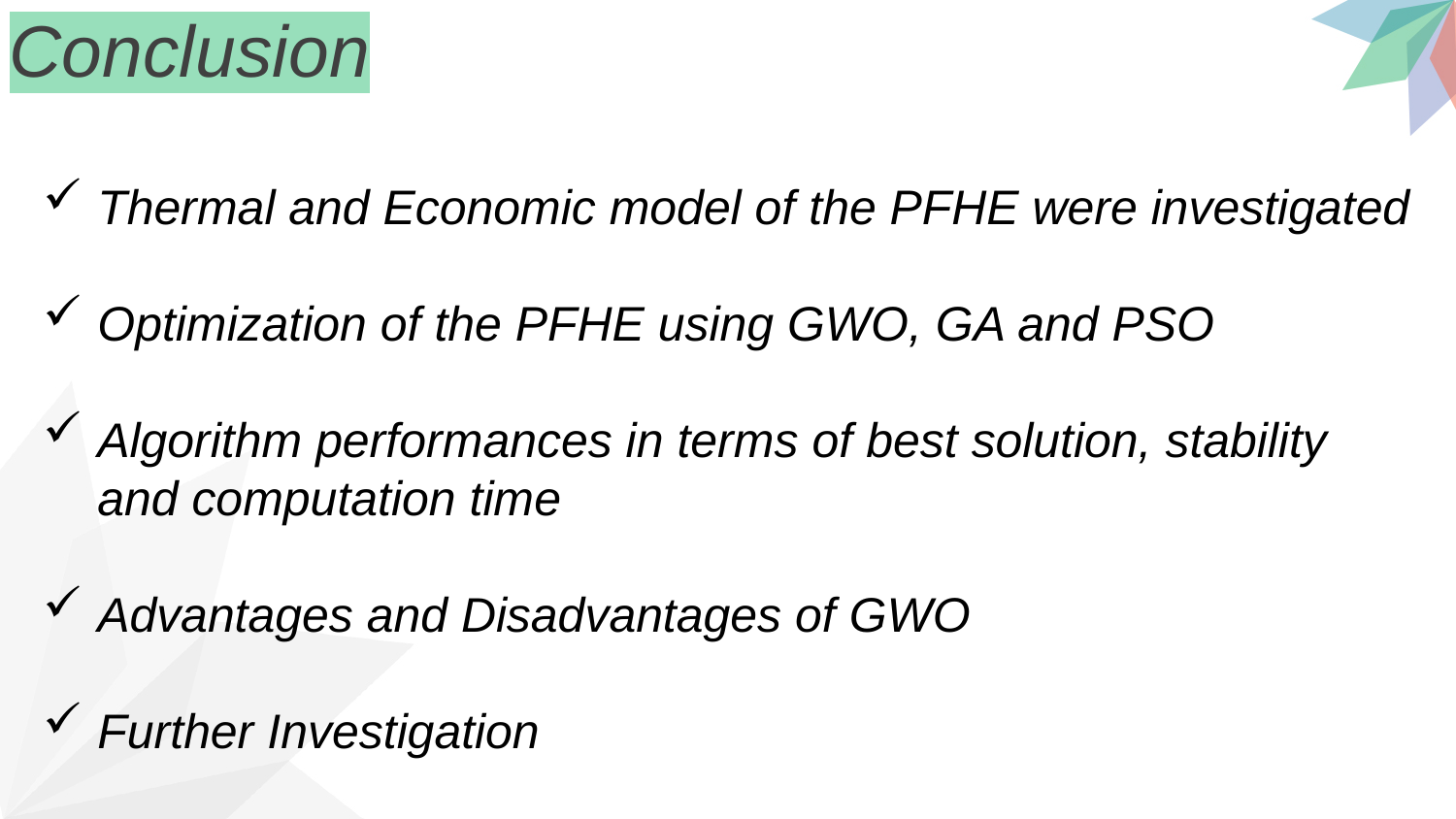

Conclusion
Thermal and Economic model of the PFHE were investigated

Optimization of the PFHE using GWO, GA and PSO

Algorithm performances in terms of best solution, stability     and computation time

Advantages and Disadvantages of GWO

Further Investigation